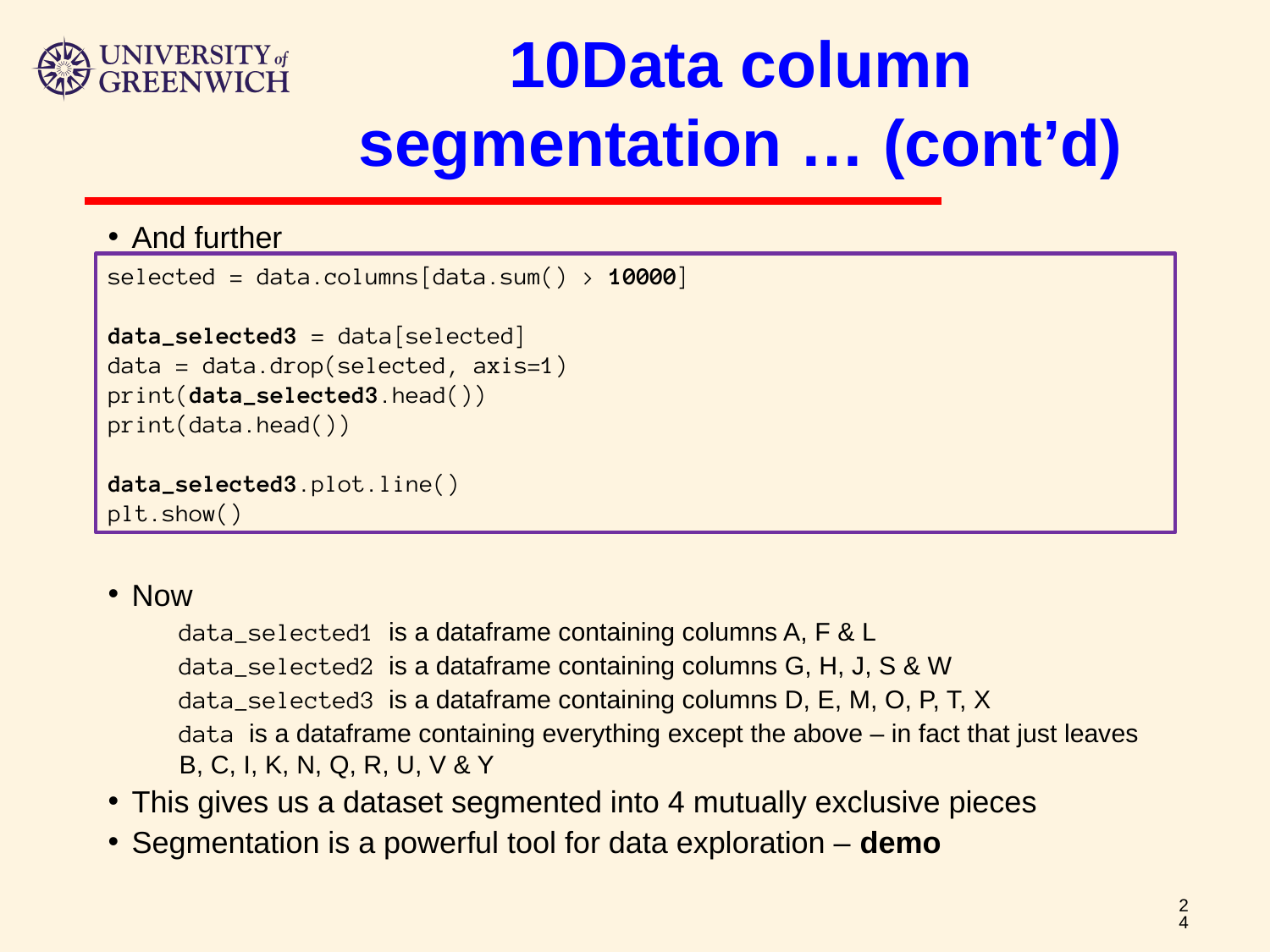

# 10Data column segmentation … (cont’d)
And further

Now
data_selected1 is a dataframe containing columns A, F & L
data_selected2 is a dataframe containing columns G, H, J, S & W
data_selected3 is a dataframe containing columns D, E, M, O, P, T, X
data is a dataframe containing everything except the above – in fact that just leaves B, C, I, K, N, Q, R, U, V & Y
This gives us a dataset segmented into 4 mutually exclusive pieces
Segmentation is a powerful tool for data exploration – demo
selected = data.columns[data.sum() > 10000]

data_selected3 = data[selected]
data = data.drop(selected, axis=1)
print(data_selected3.head())
print(data.head())

data_selected3.plot.line()
plt.show()
24